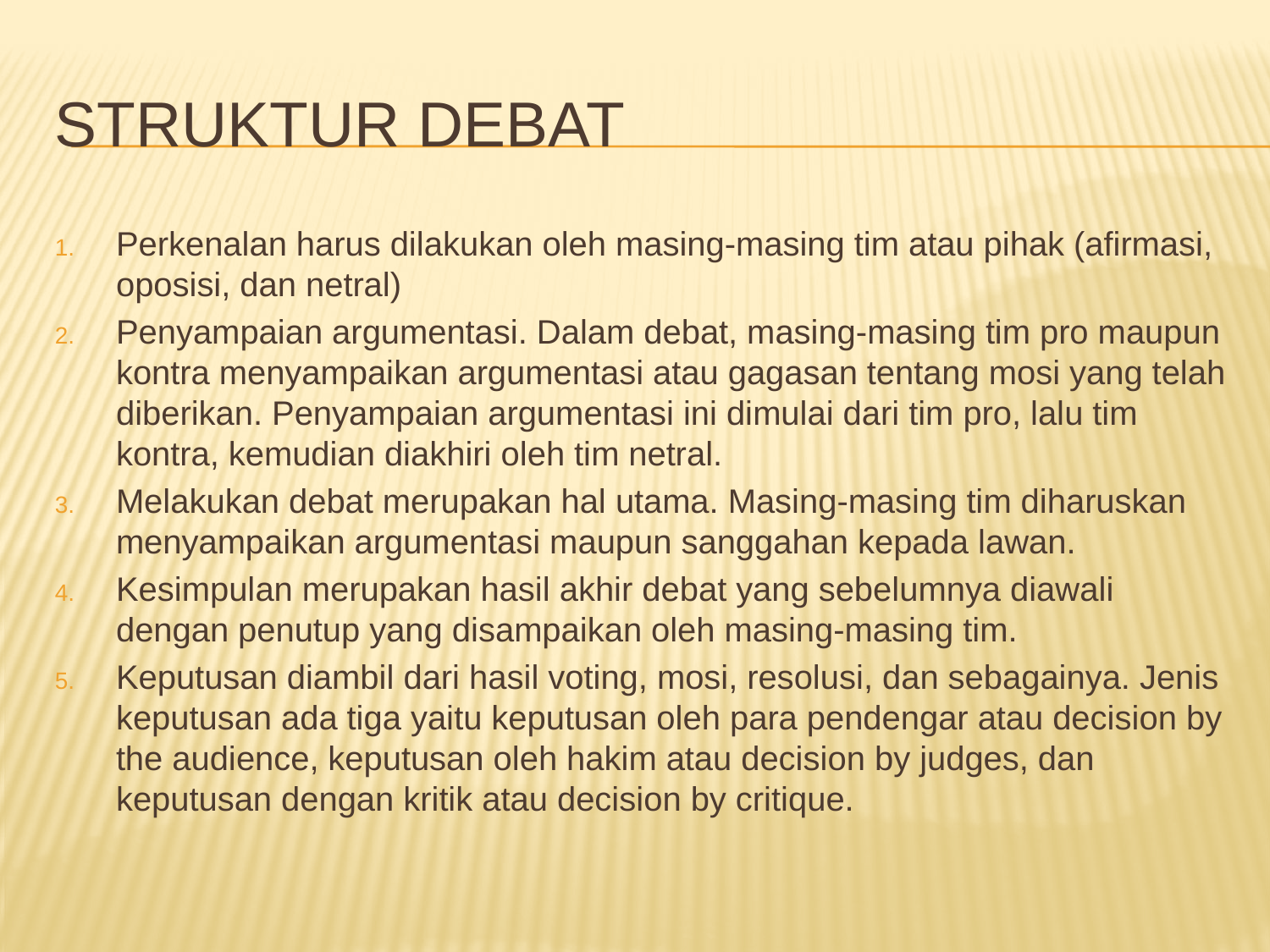

# Struktur Debat
Perkenalan harus dilakukan oleh masing-masing tim atau pihak (afirmasi, oposisi, dan netral)
Penyampaian argumentasi. Dalam debat, masing-masing tim pro maupun kontra menyampaikan argumentasi atau gagasan tentang mosi yang telah diberikan. Penyampaian argumentasi ini dimulai dari tim pro, lalu tim kontra, kemudian diakhiri oleh tim netral.
Melakukan debat merupakan hal utama. Masing-masing tim diharuskan menyampaikan argumentasi maupun sanggahan kepada lawan.
Kesimpulan merupakan hasil akhir debat yang sebelumnya diawali dengan penutup yang disampaikan oleh masing-masing tim.
Keputusan diambil dari hasil voting, mosi, resolusi, dan sebagainya. Jenis keputusan ada tiga yaitu keputusan oleh para pendengar atau decision by the audience, keputusan oleh hakim atau decision by judges, dan keputusan dengan kritik atau decision by critique.